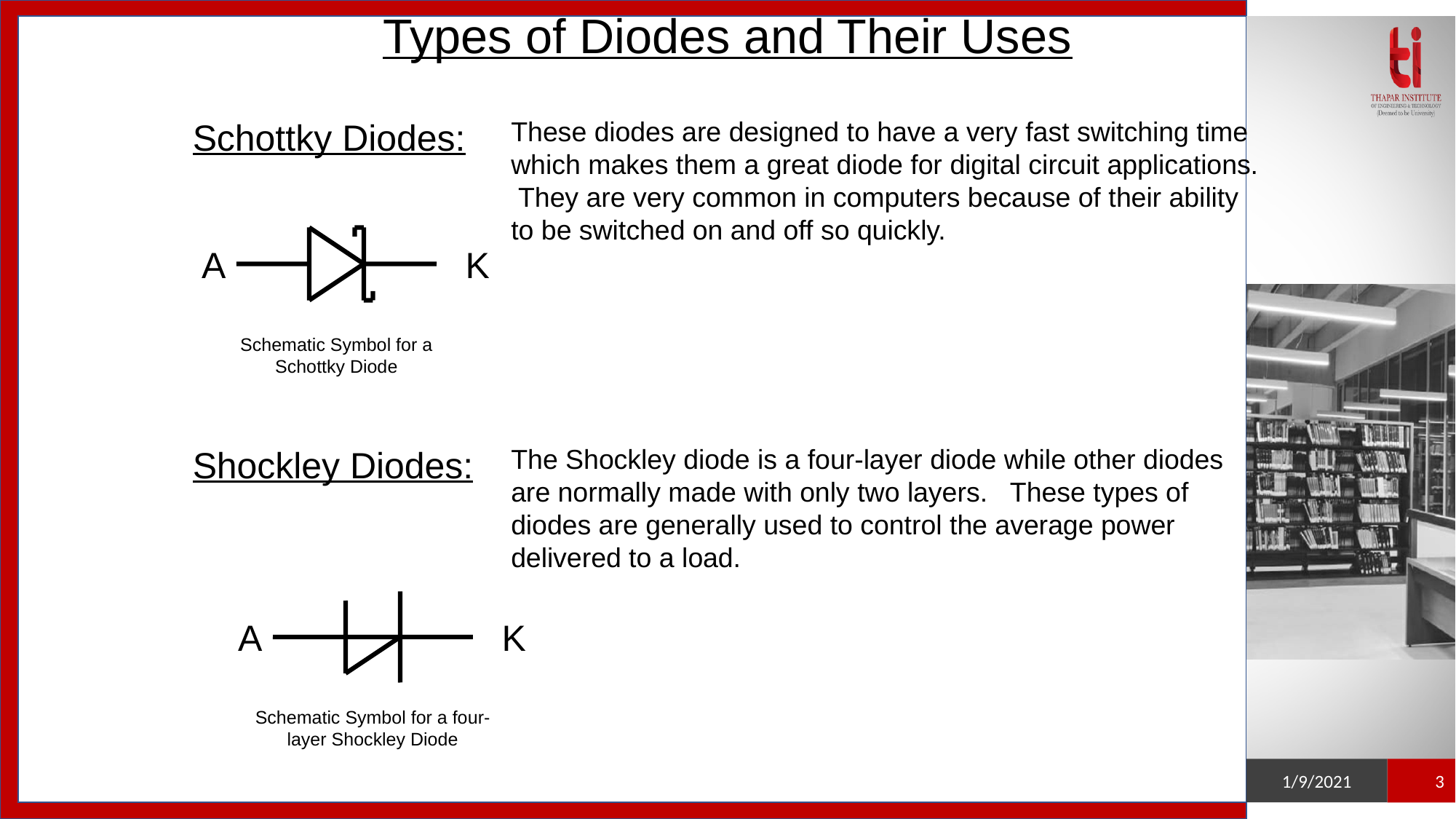

Types of Diodes and Their Uses
Schottky Diodes:
These diodes are designed to have a very fast switching time which makes them a great diode for digital circuit applications.  They are very common in computers because of their ability to be switched on and off so quickly.

A
K

Schematic Symbol for a Schottky Diode
Shockley Diodes:
The Shockley diode is a four-layer diode while other diodes are normally made with only two layers.   These types of diodes are generally used to control the average power delivered to a load.

A
K

Schematic Symbol for a four-layer Shockley Diode
1/9/2021
3